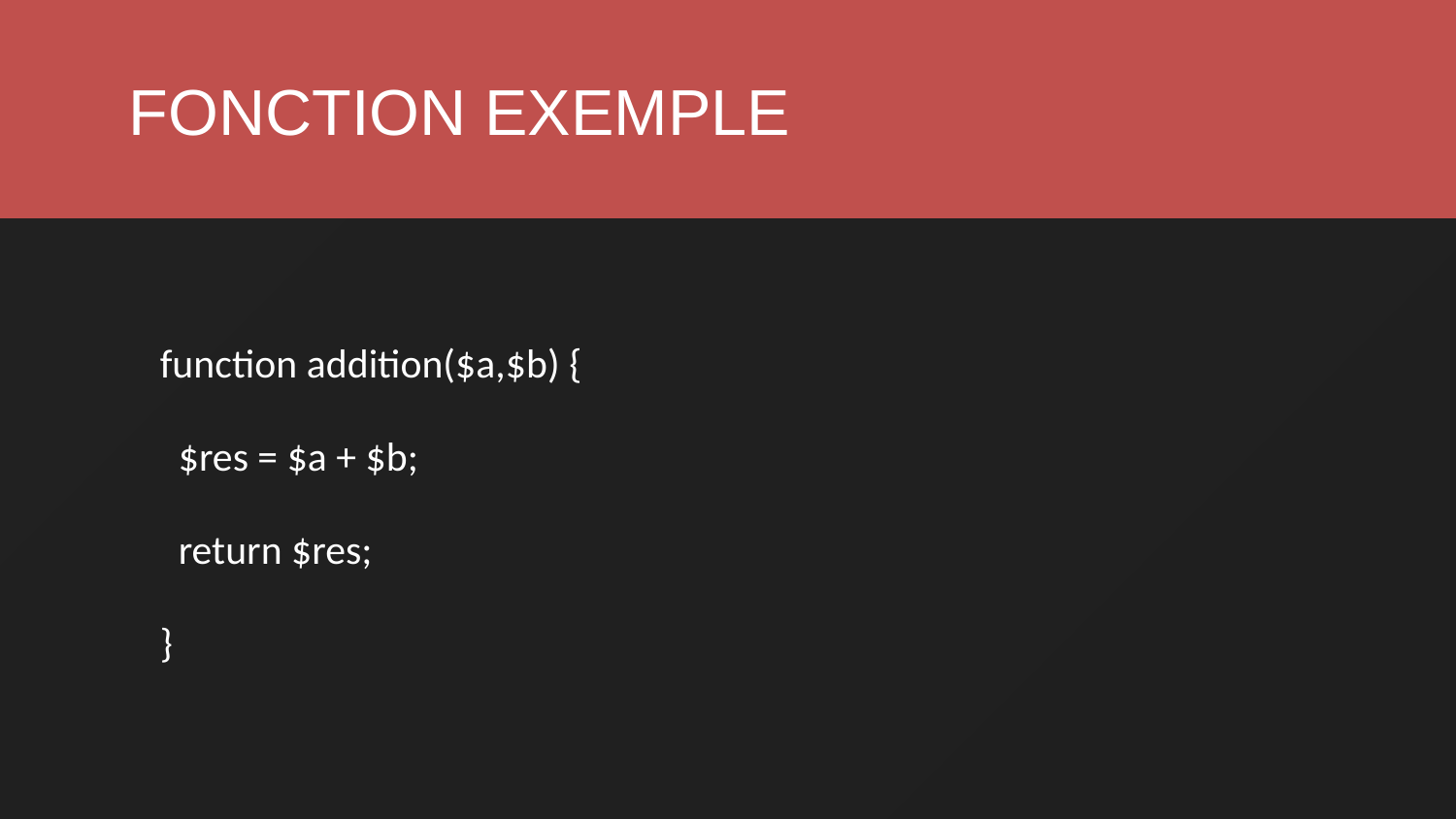

FONCTION EXEMPLE
function addition($a,$b) {
  $res = $a + $b;
  return $res;
}